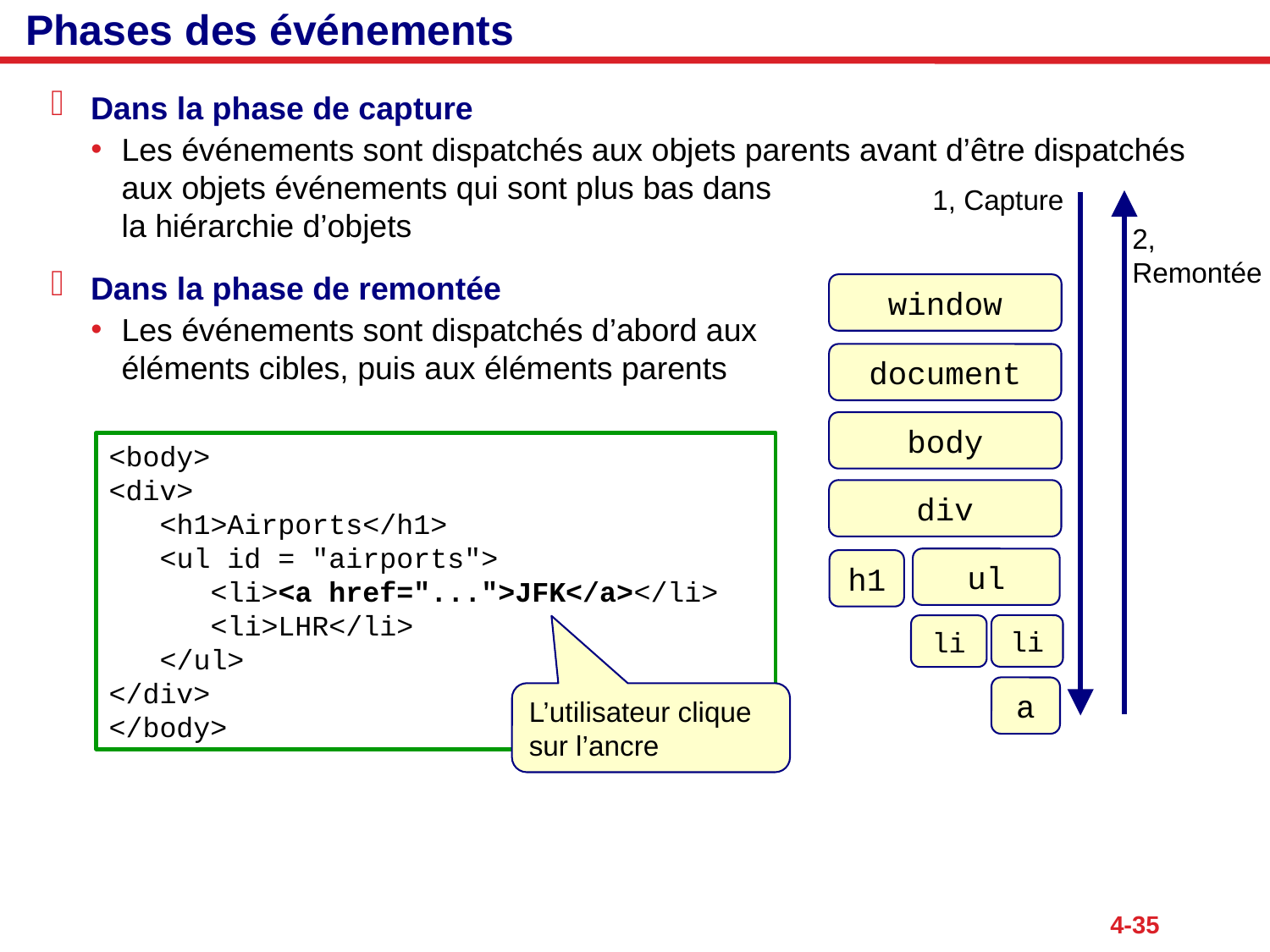

# Phases des événements
Dans la phase de capture
Les événements sont dispatchés aux objets parents avant d’être dispatchés aux objets événements qui sont plus bas dans
la hiérarchie d’objets
Dans la phase de remontée
Les événements sont dispatchés d’abord aux
éléments cibles, puis aux éléments parents
1, Capture
2,
Remontée
window
document
body
div
ul
h1
li
li
a
<body>
<div>
   <h1>Airports</h1>
   <ul id = "airports">
      <li><a href="...">JFK</a></li>
      <li>LHR</li>
   </ul>
</div>
</body>
L’utilisateur clique sur l’ancre